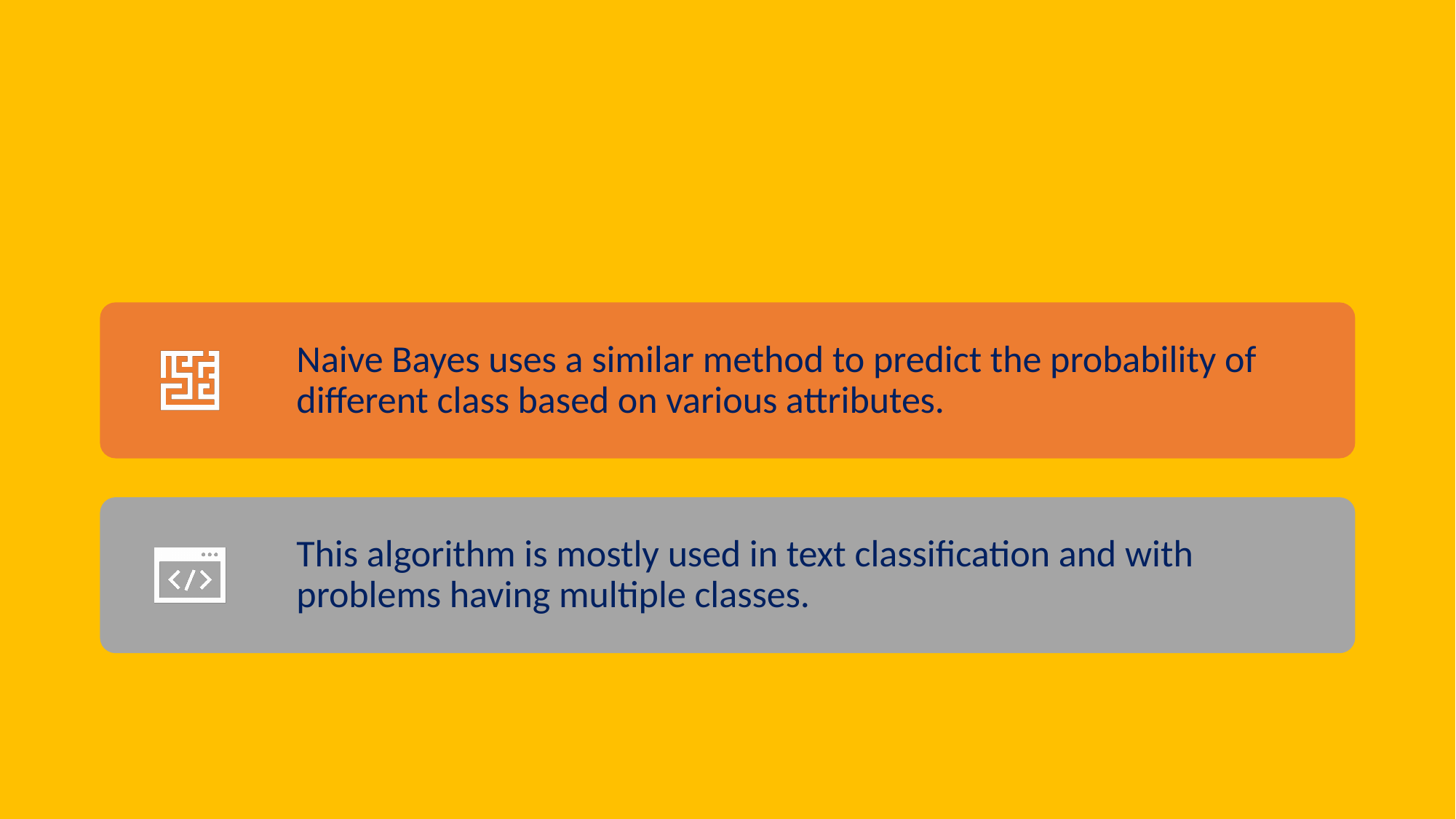

Naive Bayes uses a similar method to predict the probability of different class based on various attributes.
This algorithm is mostly used in text classification and with problems having multiple classes.